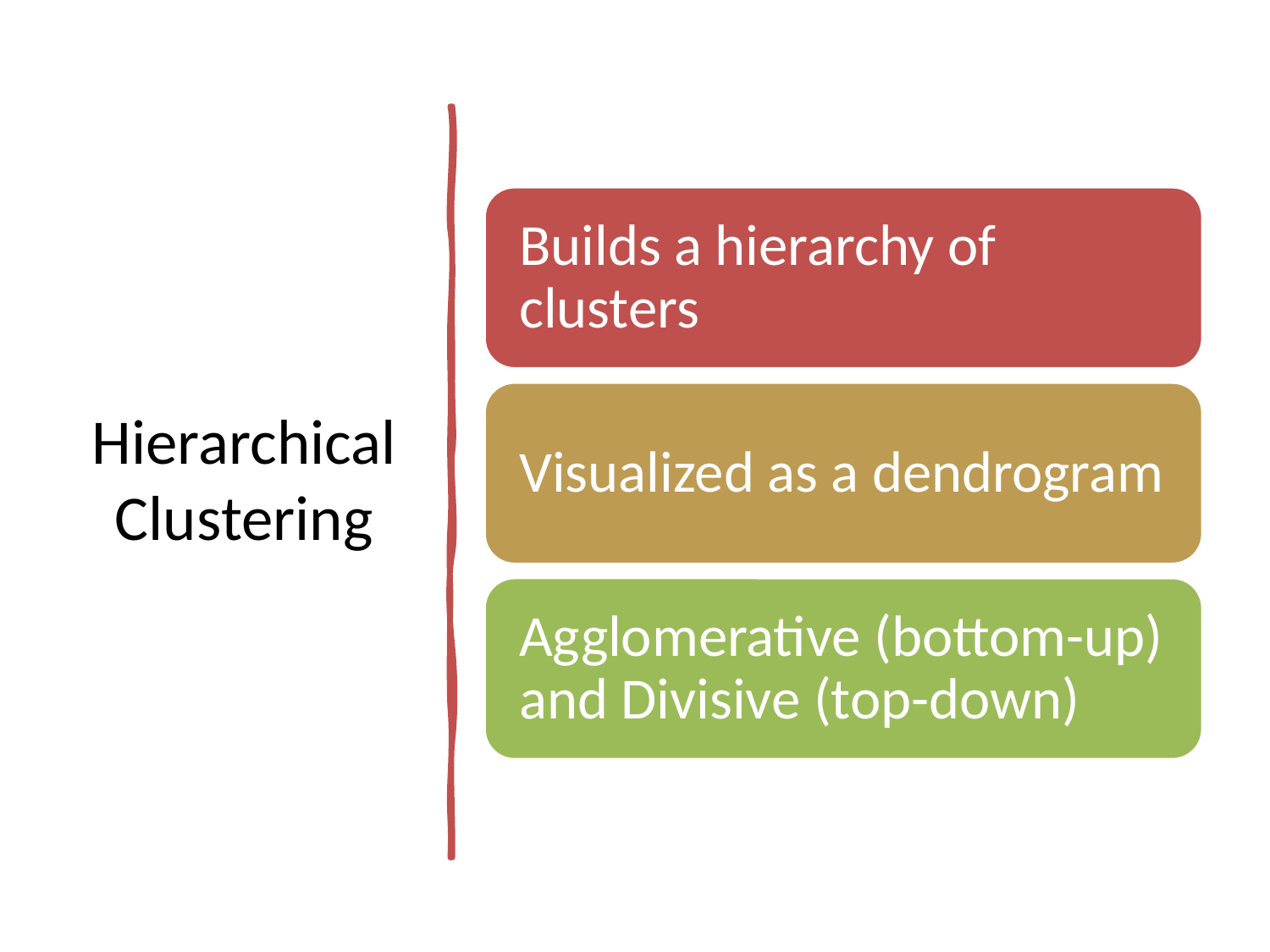

Builds a hierarchy of clusters
Visualized as a dendrogram
Agglomerative (bottom-up) and Divisive (top-down)
# Hierarchical Clustering